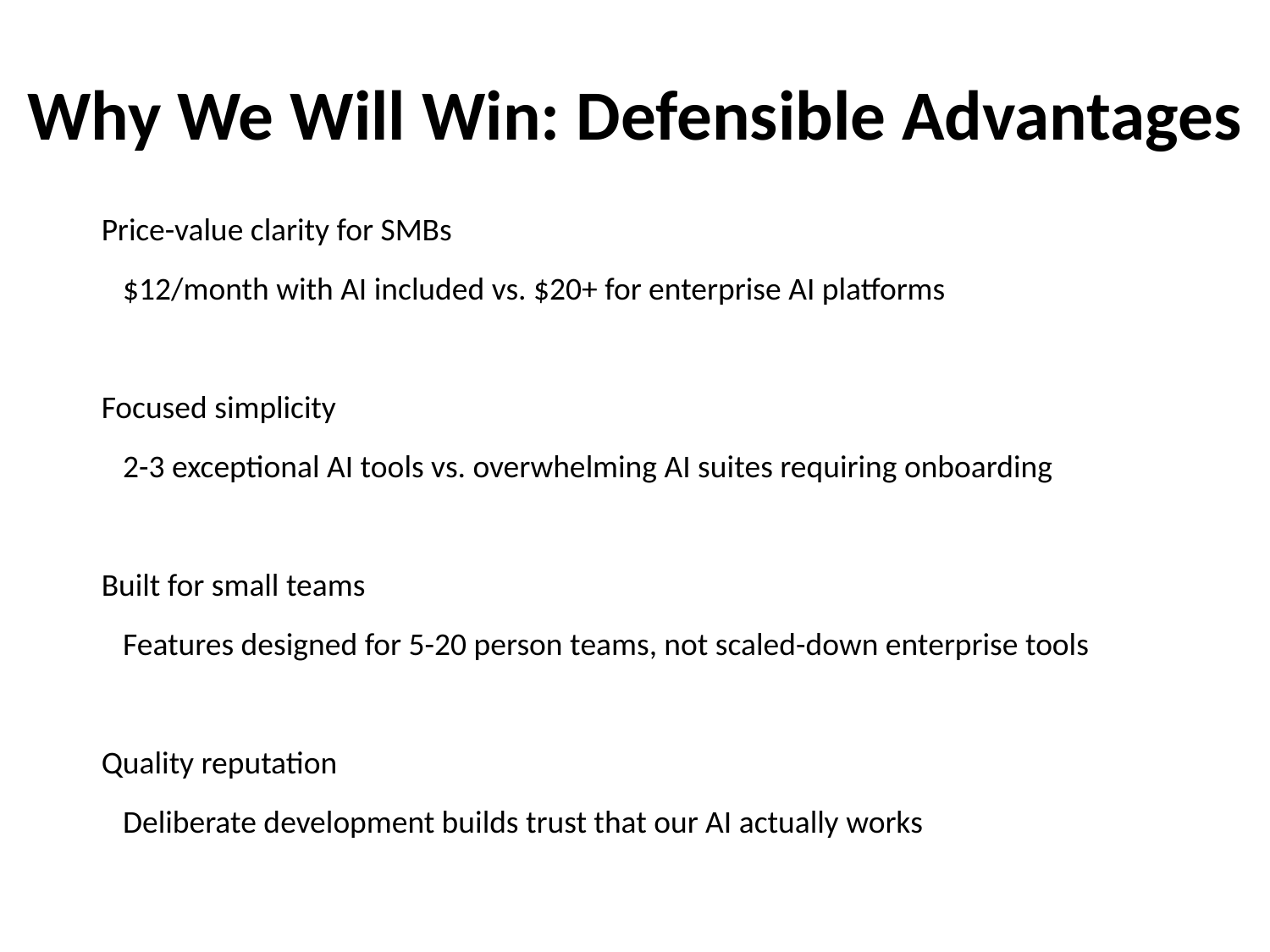

Why We Will Win: Defensible Advantages
Price-value clarity for SMBs
   $12/month with AI included vs. $20+ for enterprise AI platforms

Focused simplicity
   2-3 exceptional AI tools vs. overwhelming AI suites requiring onboarding

Built for small teams
   Features designed for 5-20 person teams, not scaled-down enterprise tools

Quality reputation
   Deliberate development builds trust that our AI actually works